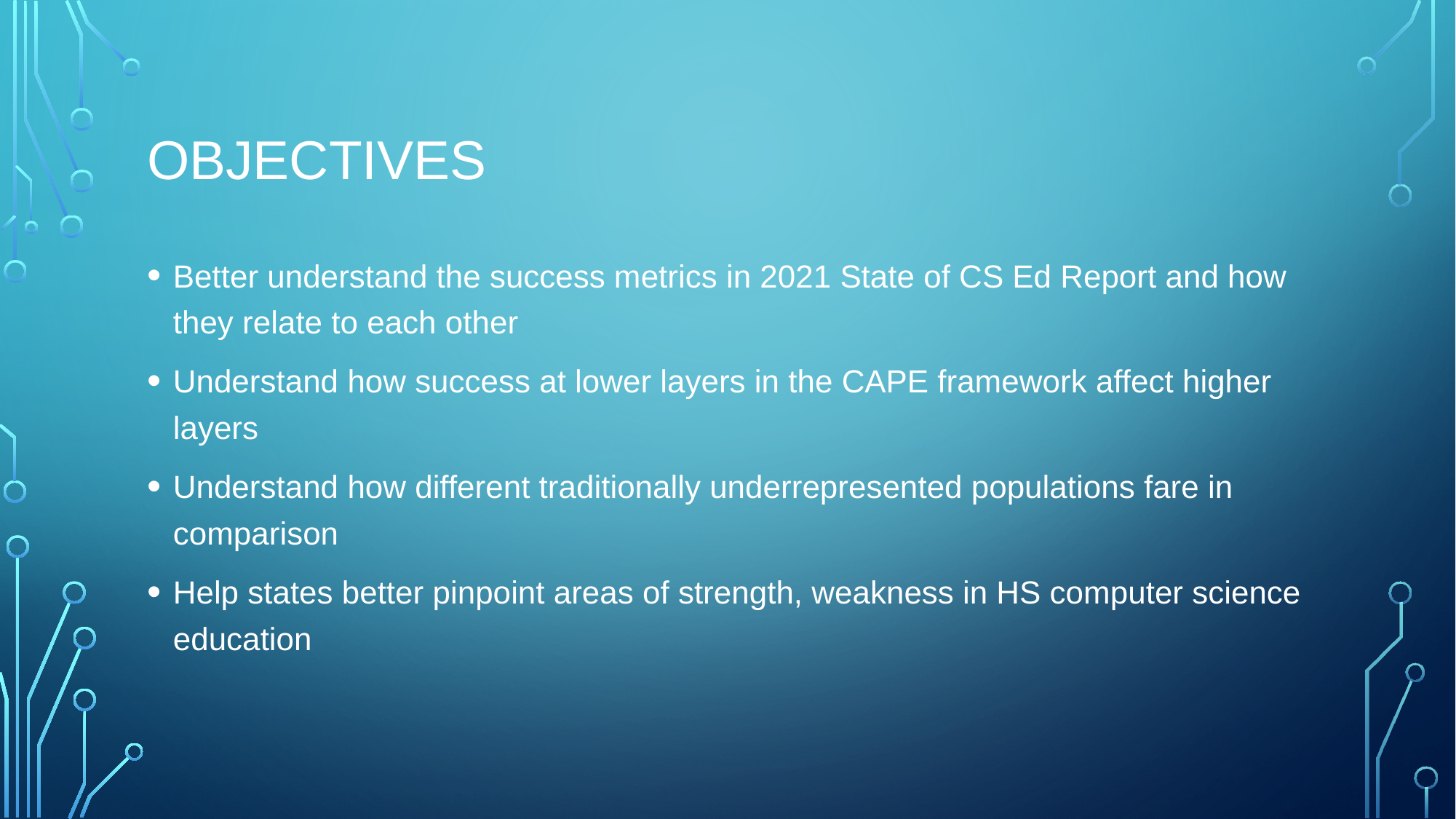

# objectives
Better understand the success metrics in 2021 State of CS Ed Report and how they relate to each other
Understand how success at lower layers in the CAPE framework affect higher layers
Understand how different traditionally underrepresented populations fare in comparison
Help states better pinpoint areas of strength, weakness in HS computer science education